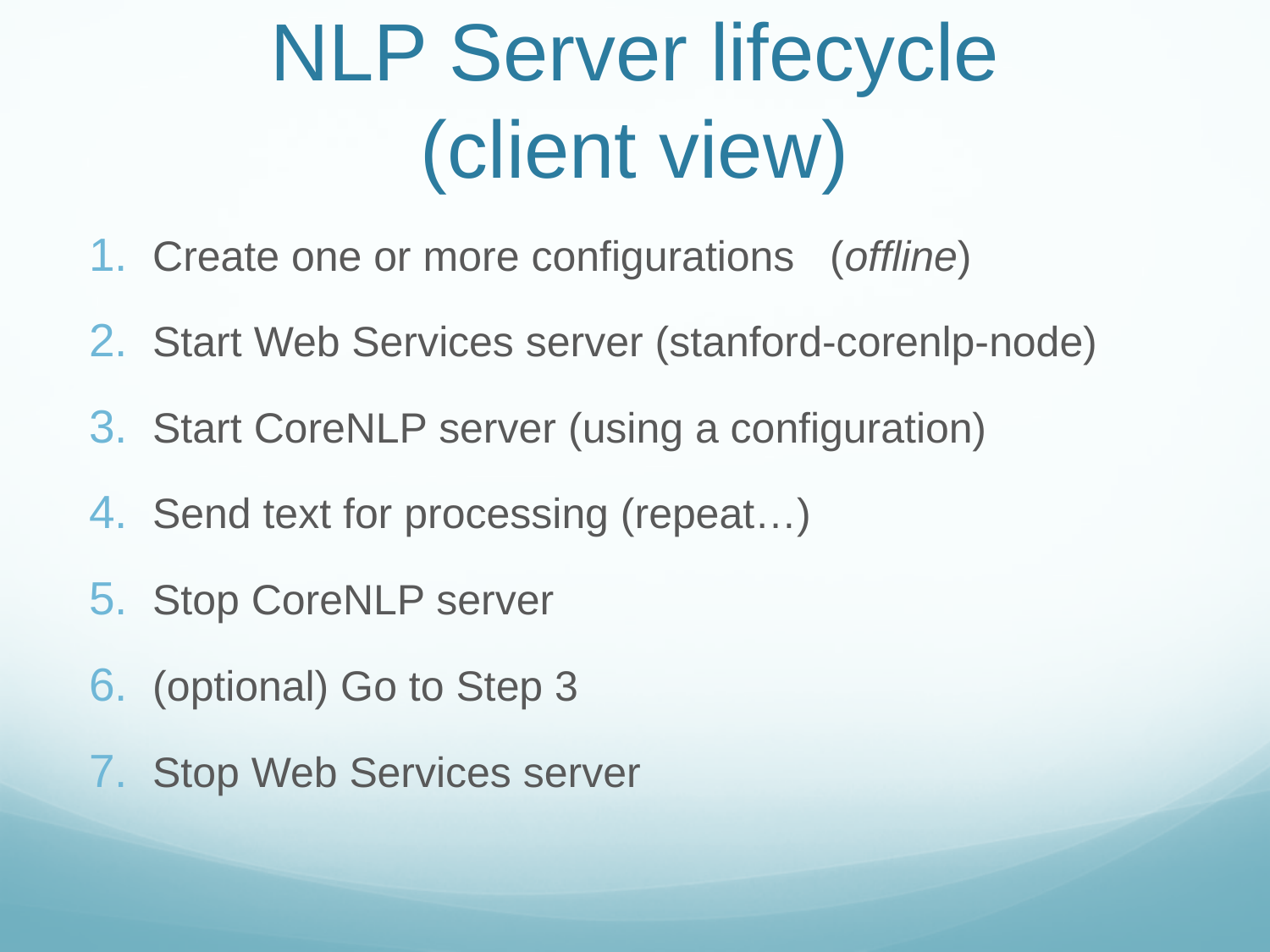

# NLP Server lifecycle (client view)
Create one or more configurations   (offline)
Start Web Services server (stanford-corenlp-node)
Start CoreNLP server (using a configuration)
Send text for processing (repeat…)
Stop CoreNLP server
(optional) Go to Step 3
Stop Web Services server